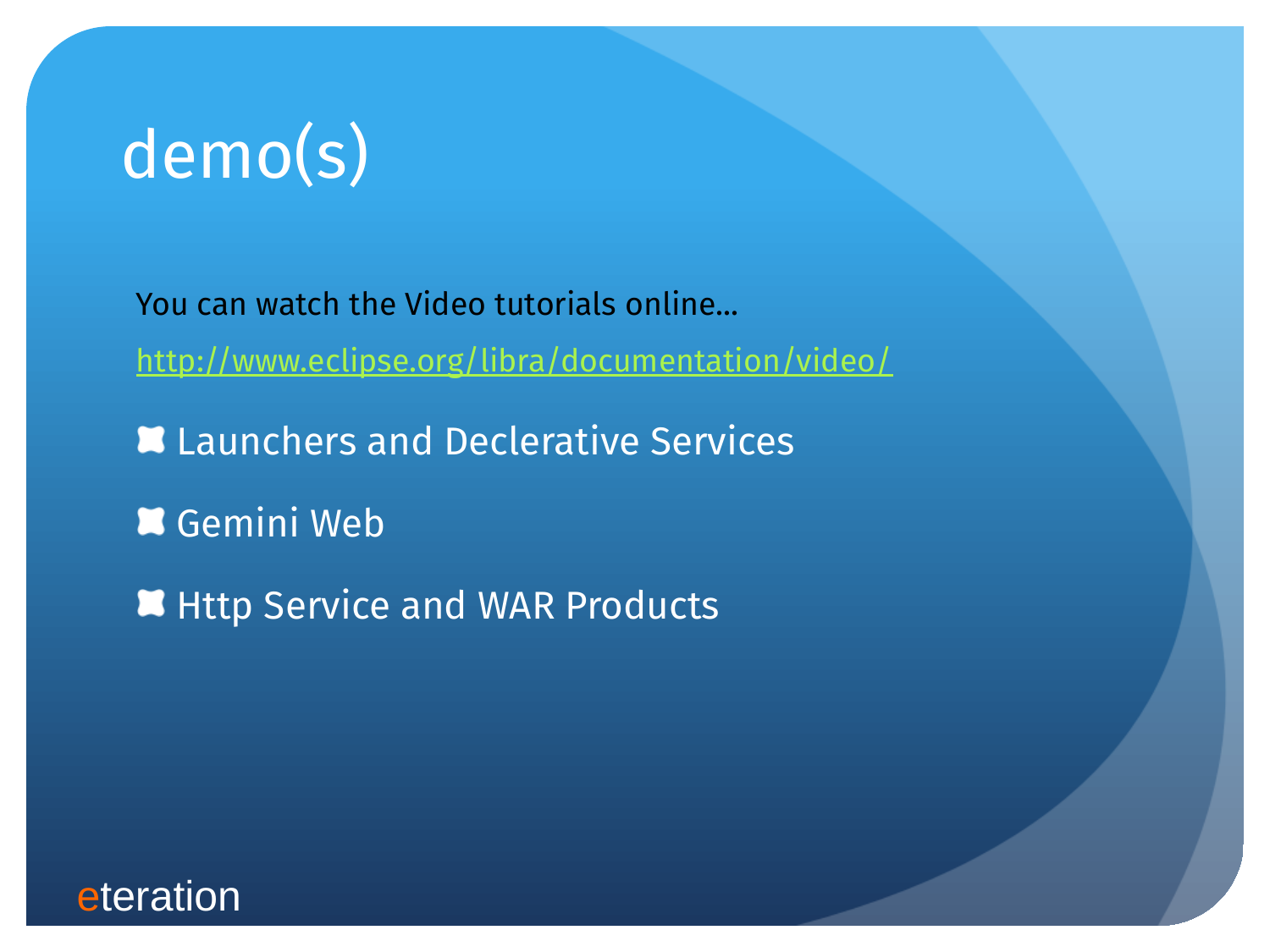

# demo(s)
You can watch the Video tutorials online...
http://www.eclipse.org/libra/documentation/video/
Launchers and Declerative Services
Gemini Web
Http Service and WAR Products